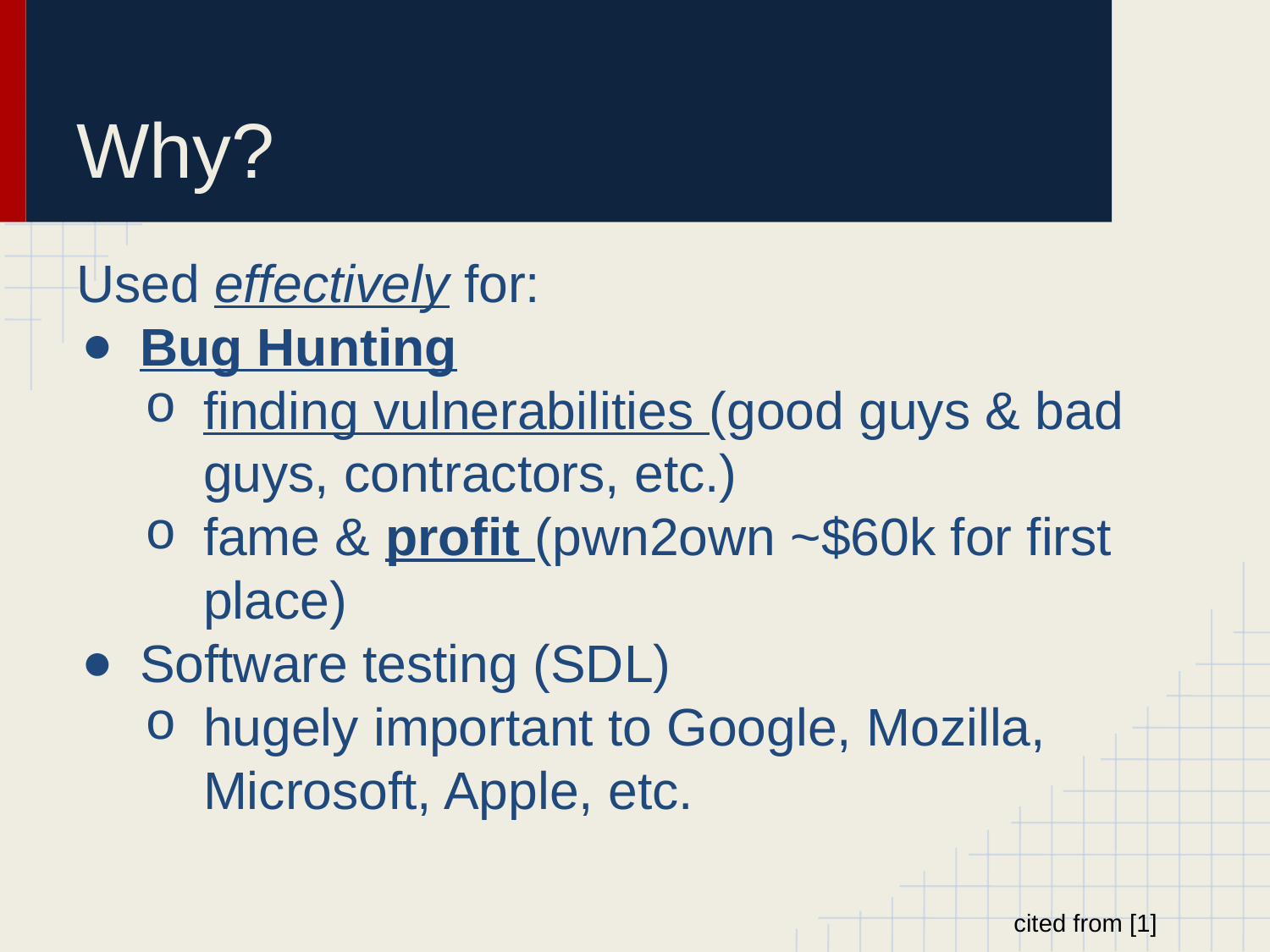

# Why?
Used effectively for:
Bug Hunting
finding vulnerabilities (good guys & bad guys, contractors, etc.)
fame & profit (pwn2own ~$60k for first place)
Software testing (SDL)
hugely important to Google, Mozilla, Microsoft, Apple, etc.

cited from [1]